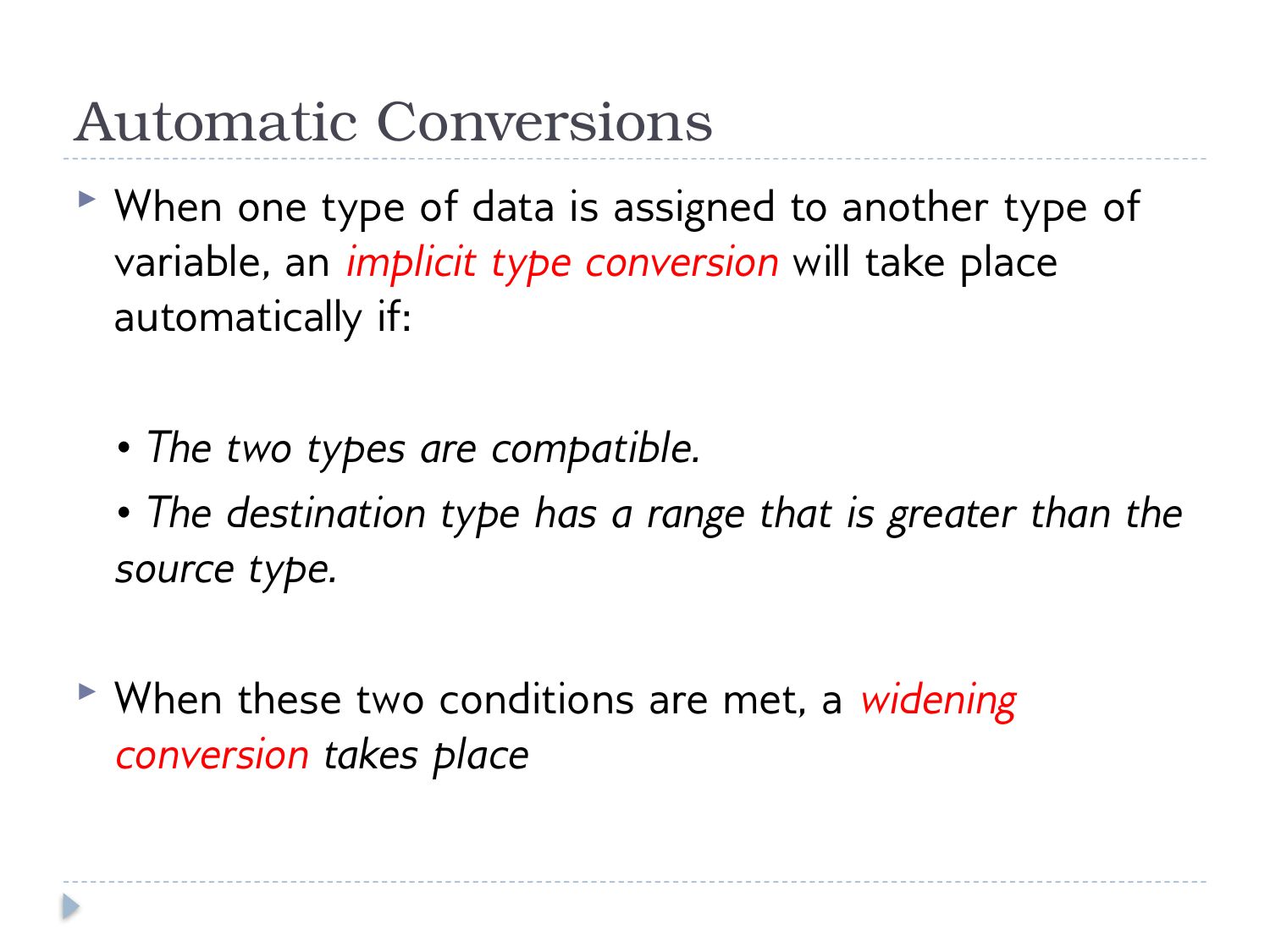

# Automatic Conversions
When one type of data is assigned to another type of variable, an implicit type conversion will take place automatically if:

	• The two types are compatible.
	• The destination type has a range that is greater than the source type.

When these two conditions are met, a widening conversion takes place